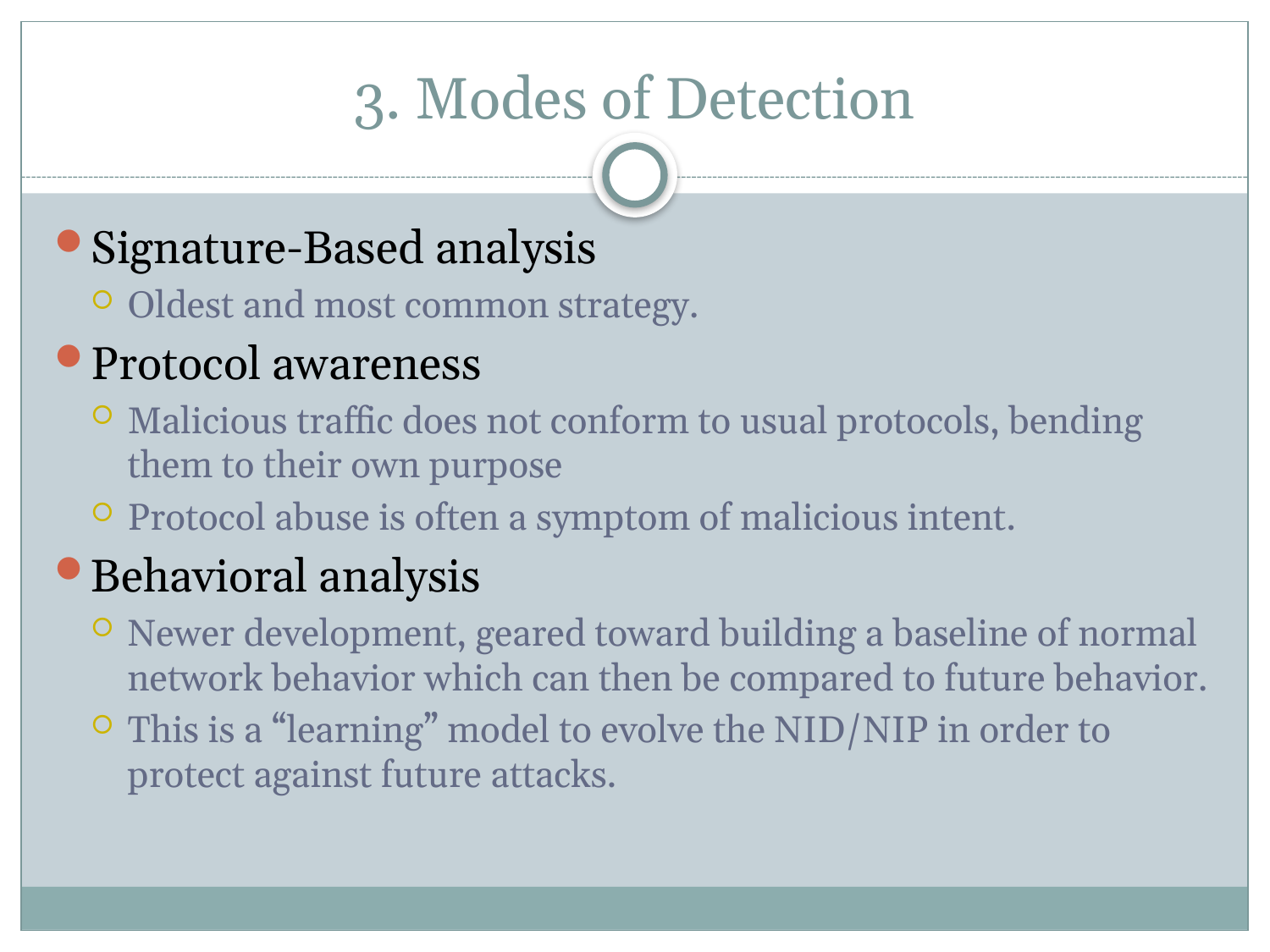

# 3. Modes of Detection
Signature-Based analysis
Oldest and most common strategy.
Protocol awareness
Malicious traffic does not conform to usual protocols, bending them to their own purpose
Protocol abuse is often a symptom of malicious intent.
Behavioral analysis
Newer development, geared toward building a baseline of normal network behavior which can then be compared to future behavior.
This is a “learning” model to evolve the NID/NIP in order to protect against future attacks.